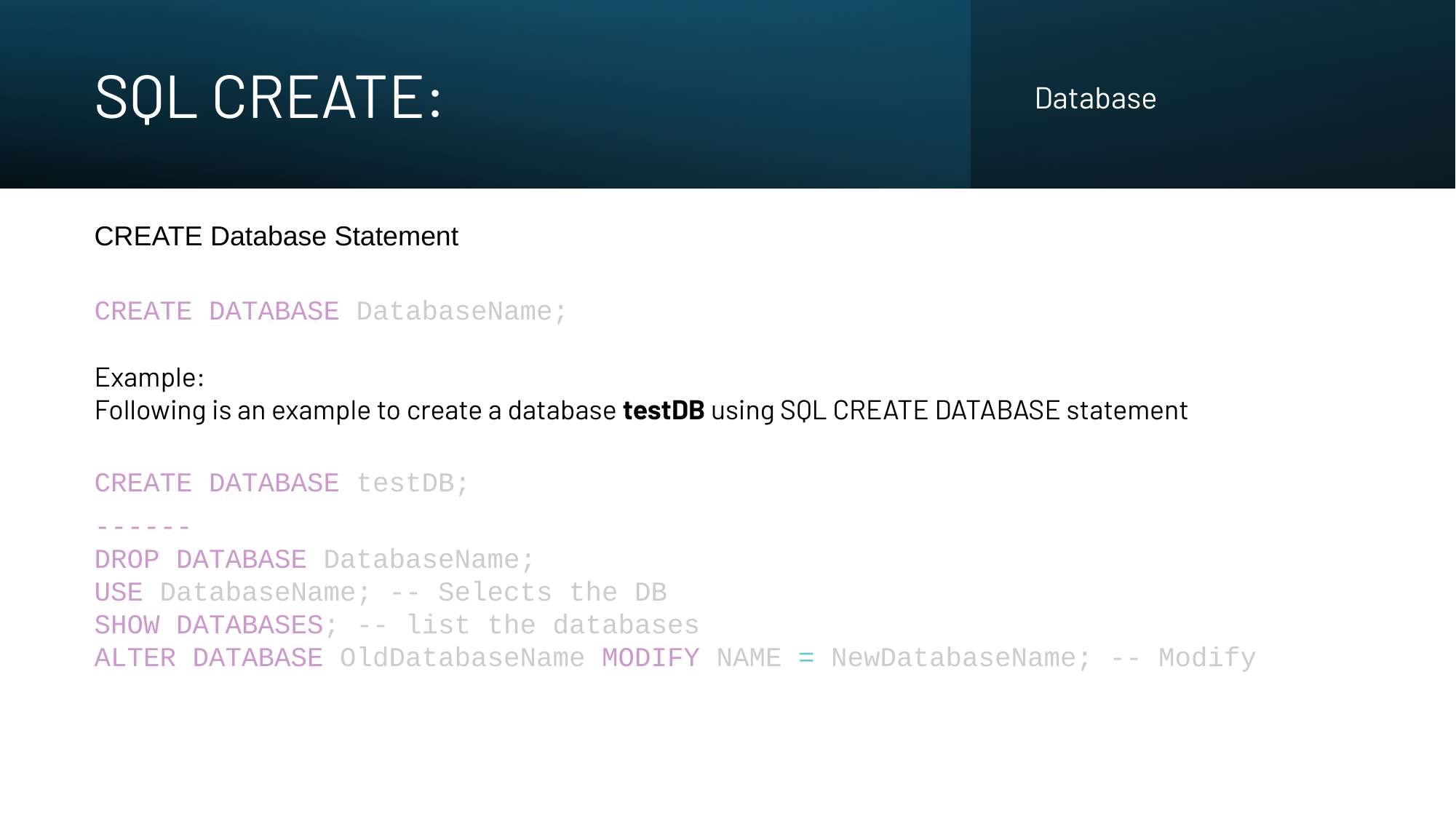

# SQL CREATE:
Database
CREATE Database Statement
CREATE DATABASE DatabaseName;
Example:
Following is an example to create a database testDB using SQL CREATE DATABASE statement
CREATE DATABASE testDB;
------
DROP DATABASE DatabaseName;
USE DatabaseName; -- Selects the DB
SHOW DATABASES; -- list the databases
ALTER DATABASE OldDatabaseName MODIFY NAME = NewDatabaseName; -- Modify